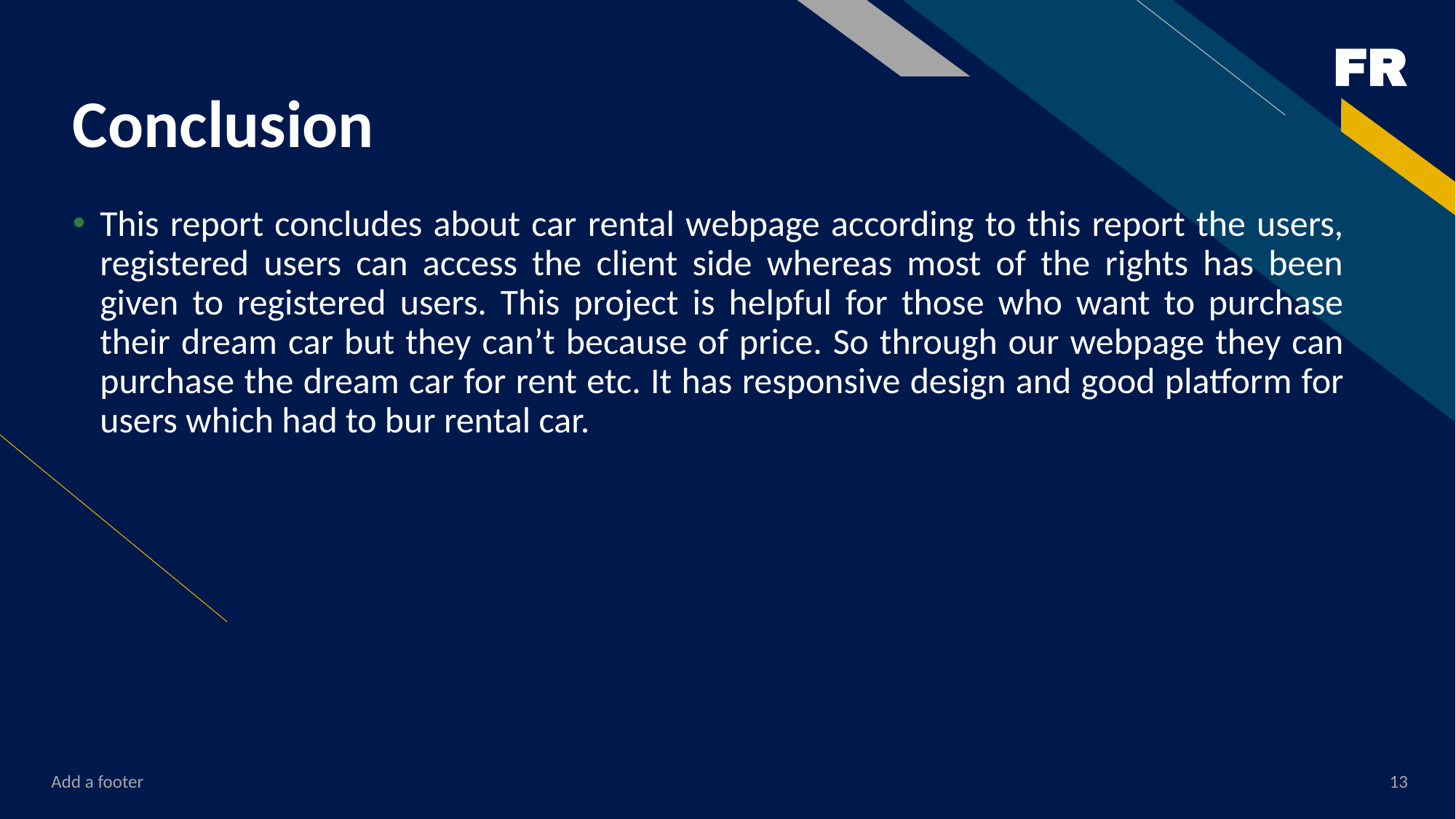

# Conclusion
This report concludes about car rental webpage according to this report the users, registered users can access the client side whereas most of the rights has been given to registered users. This project is helpful for those who want to purchase their dream car but they can’t because of price. So through our webpage they can purchase the dream car for rent etc. It has responsive design and good platform for users which had to bur rental car.

Add a footer
13